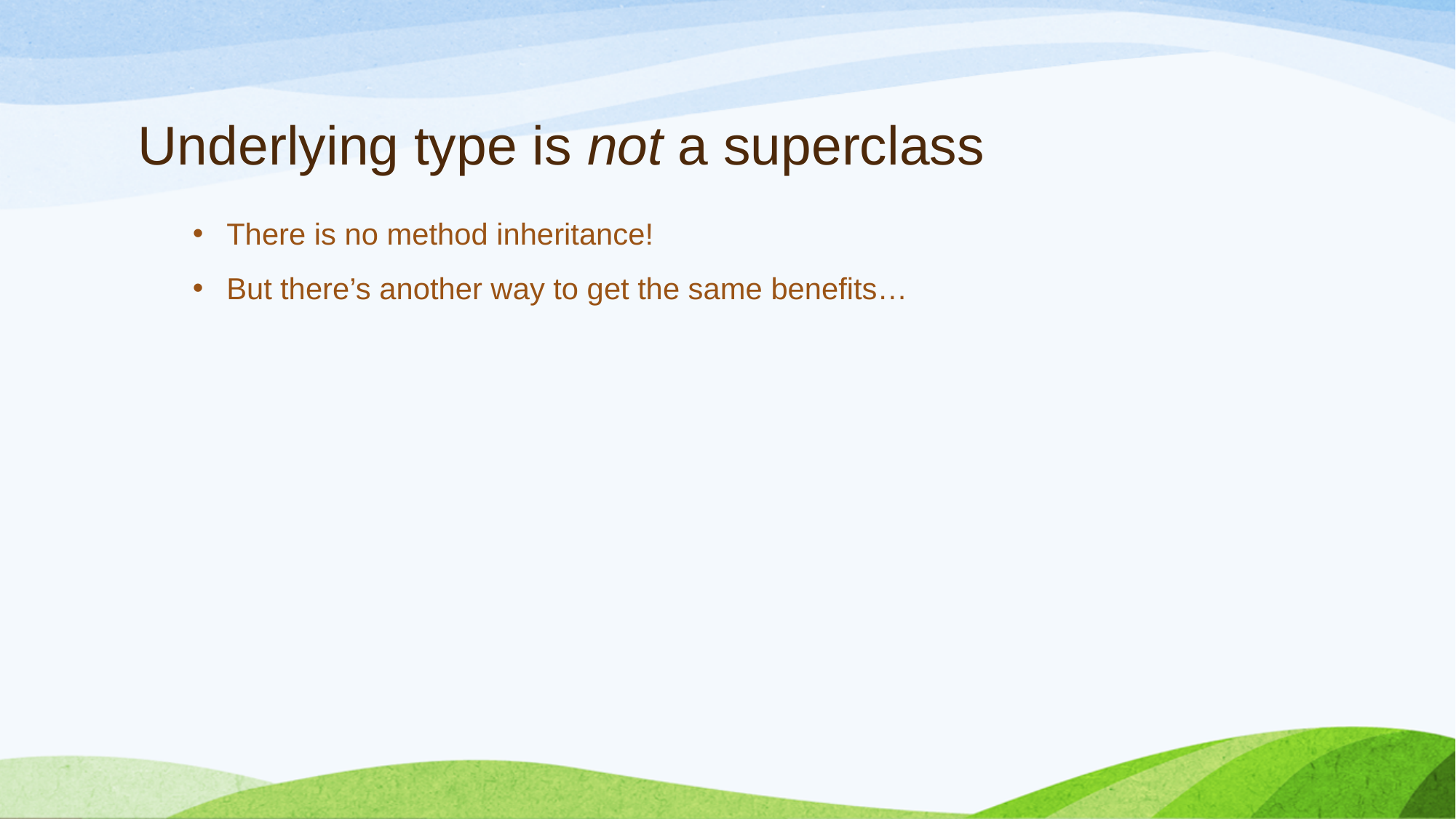

# Underlying type is not a superclass
There is no method inheritance!
But there’s another way to get the same benefits…